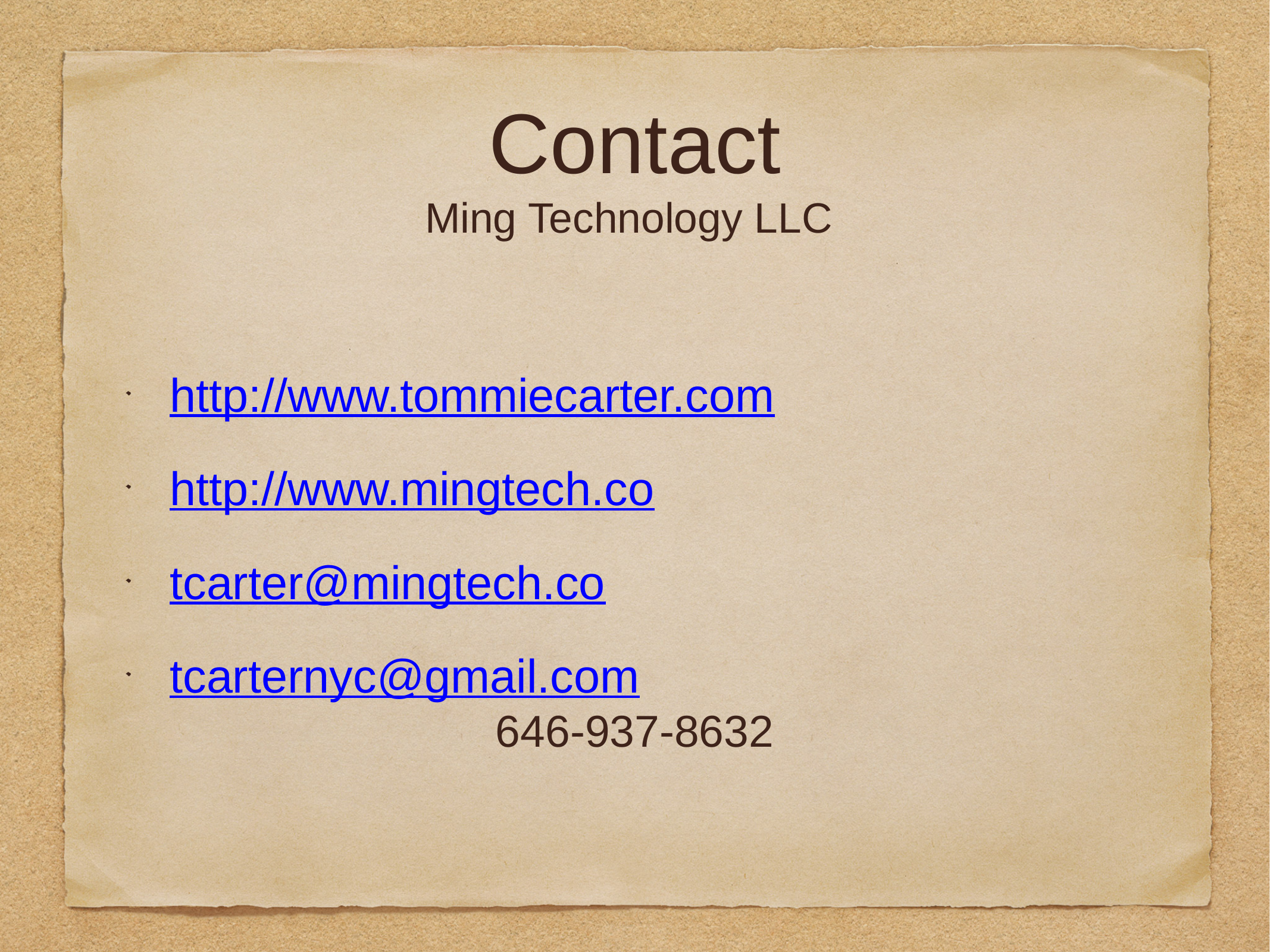

# Contact
Ming Technology LLC
http://www.tommiecarter.com
http://www.mingtech.co
tcarter@mingtech.co
tcarternyc@gmail.com
646-937-8632